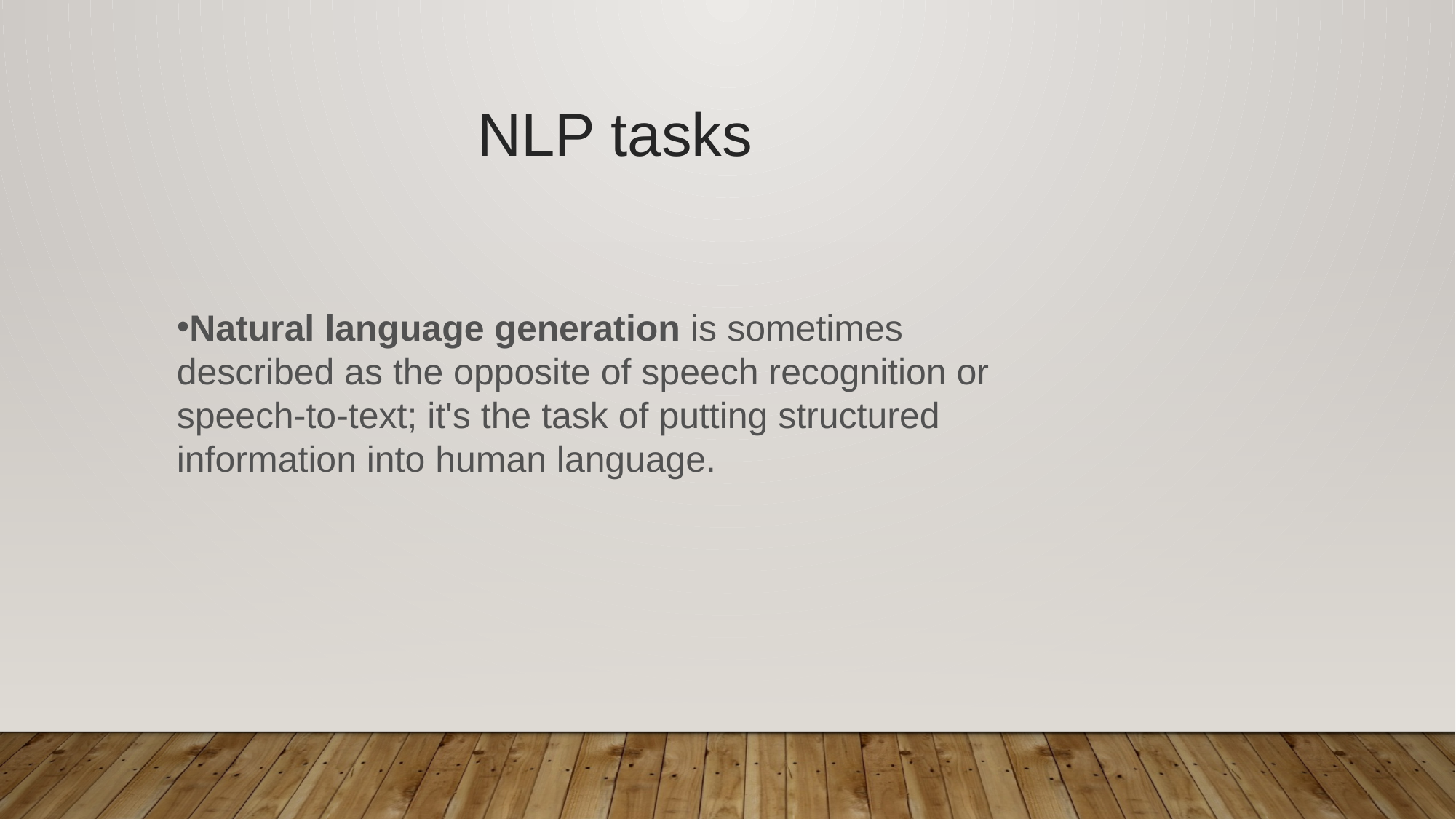

NLP tasks
Natural language generation is sometimes described as the opposite of speech recognition or speech-to-text; it's the task of putting structured information into human language.